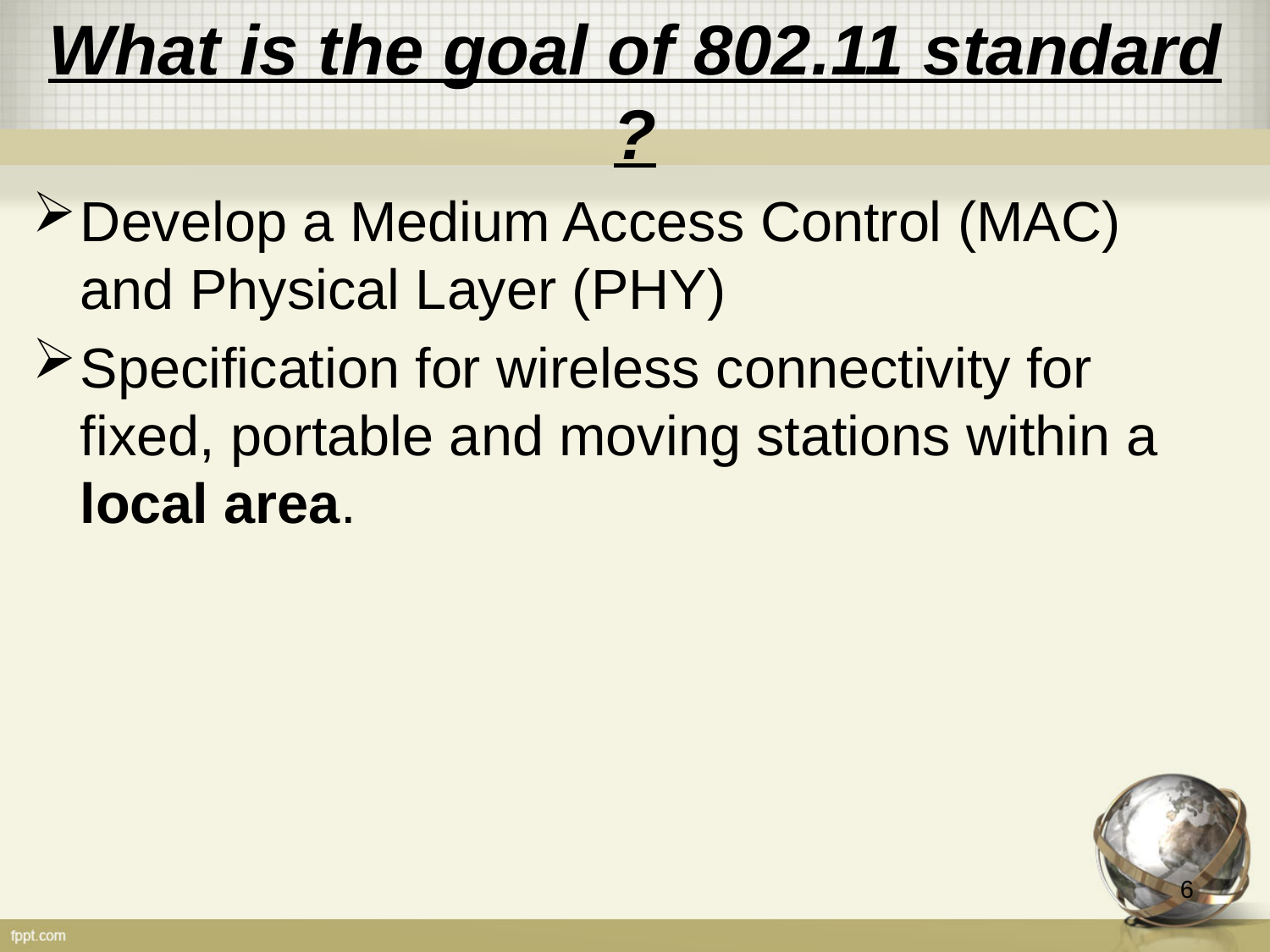

# What is the goal of 802.11 standard ?
Develop a Medium Access Control (MAC) and Physical Layer (PHY)
Specification for wireless connectivity for fixed, portable and moving stations within a local area.
6